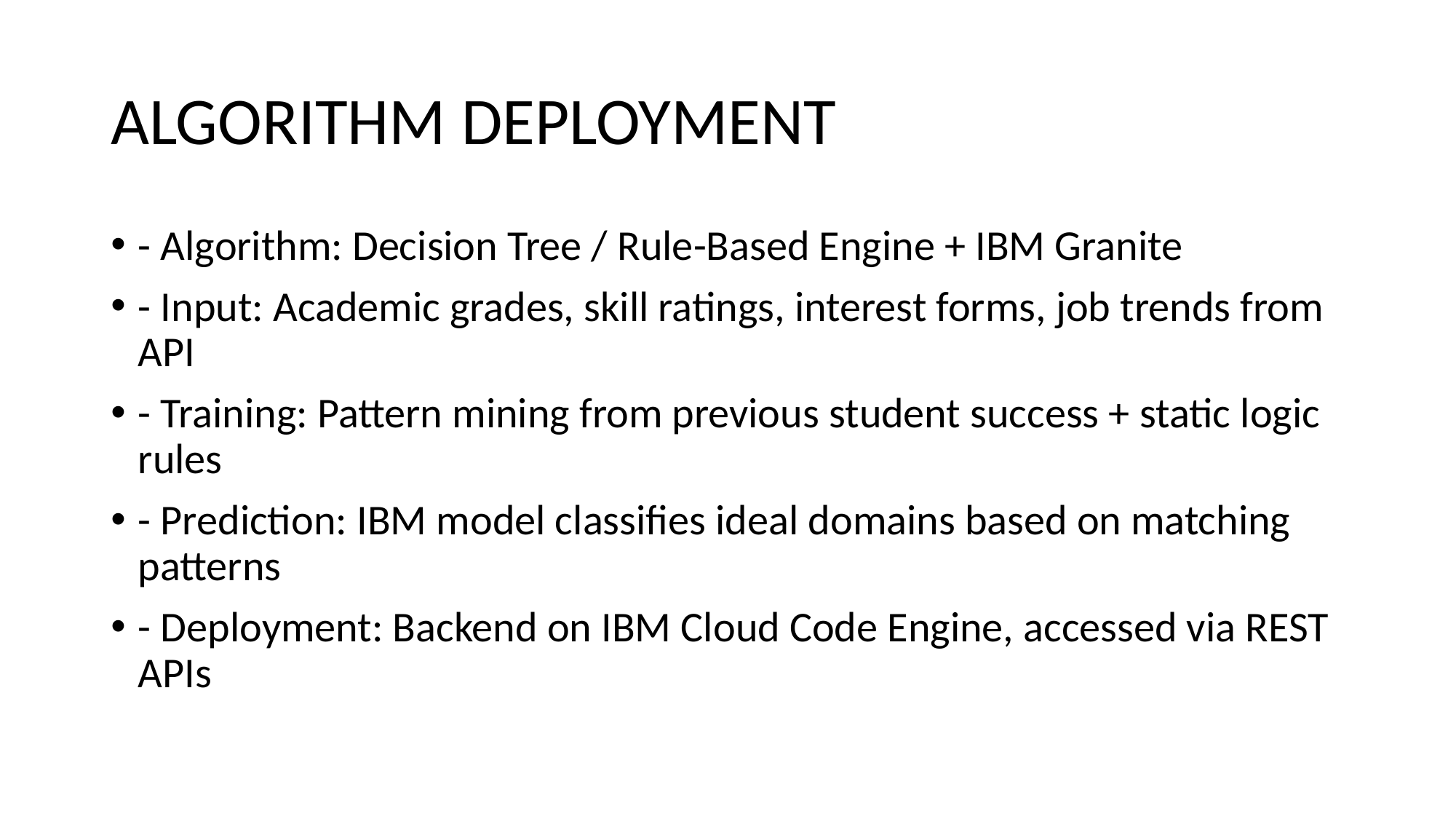

# ALGORITHM DEPLOYMENT
- Algorithm: Decision Tree / Rule-Based Engine + IBM Granite
- Input: Academic grades, skill ratings, interest forms, job trends from API
- Training: Pattern mining from previous student success + static logic rules
- Prediction: IBM model classifies ideal domains based on matching patterns
- Deployment: Backend on IBM Cloud Code Engine, accessed via REST APIs